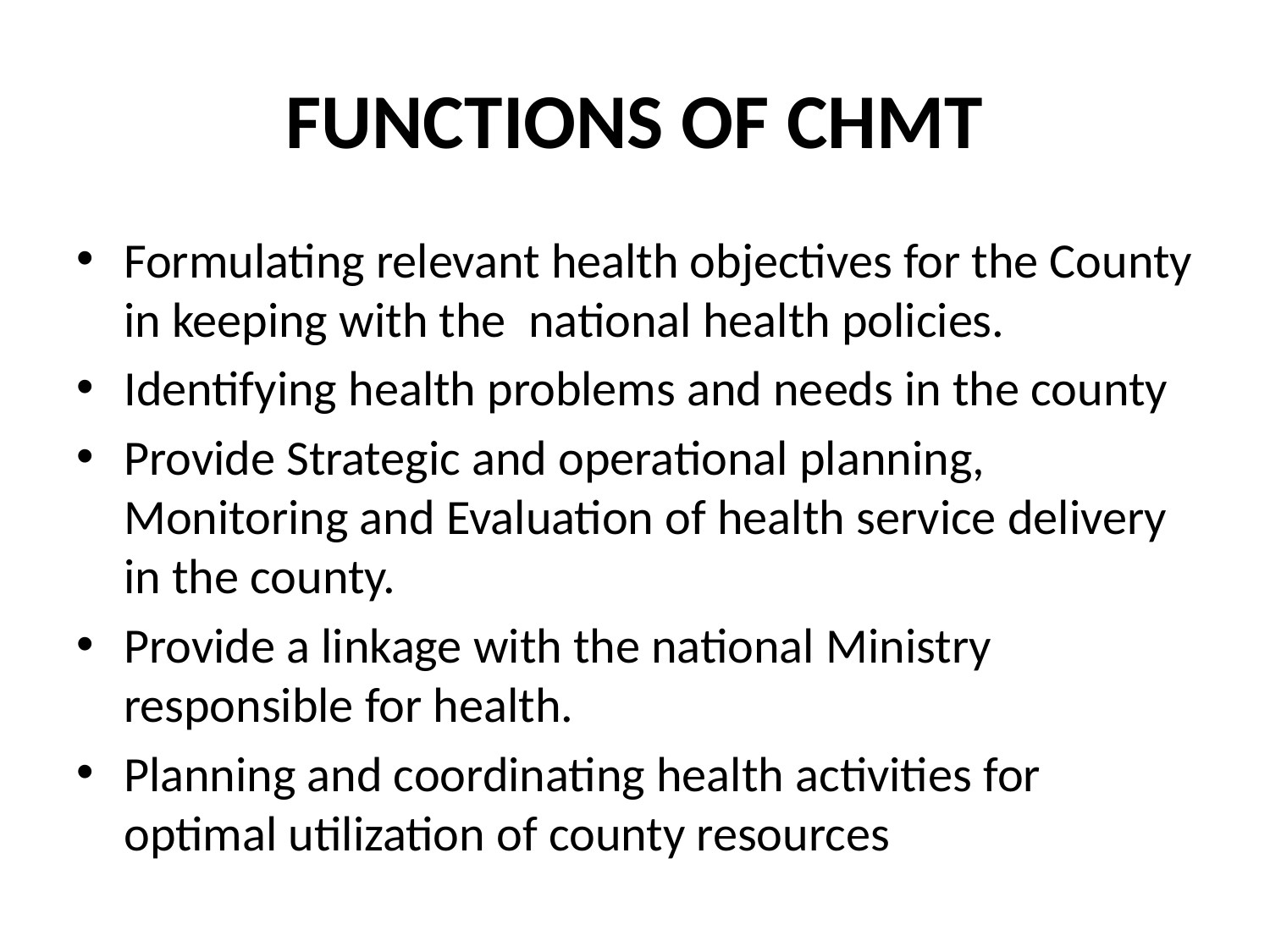

# FUNCTIONS OF CHMT
Formulating relevant health objectives for the County in keeping with the  national health policies.
Identifying health problems and needs in the county
Provide Strategic and operational planning, Monitoring and Evaluation of health service delivery in the county.
Provide a linkage with the national Ministry responsible for health.
Planning and coordinating health activities for optimal utilization of county resources